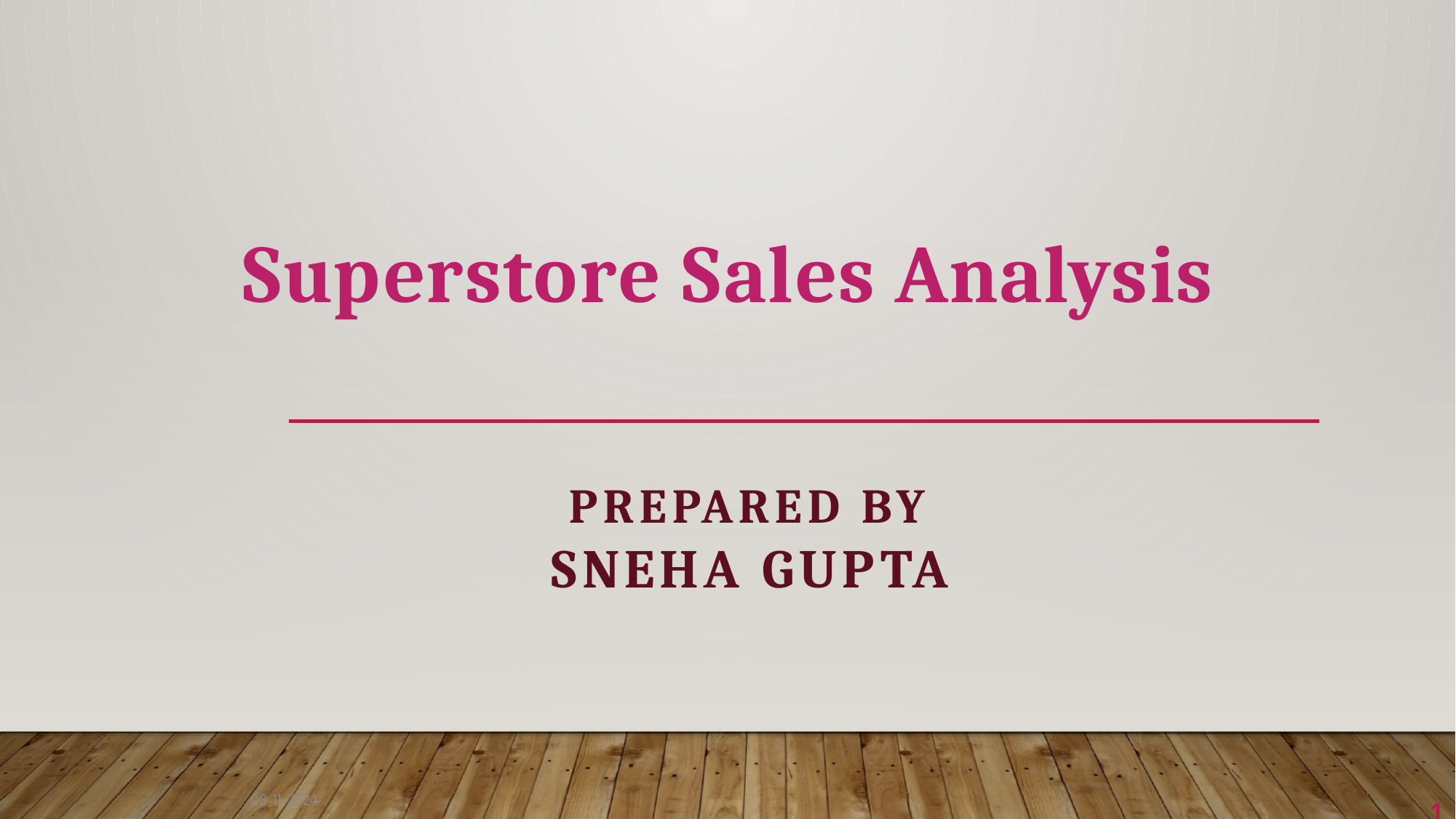

Superstore Sales Analysis
Prepared by
Sneha Gupta
08-11-2024
1